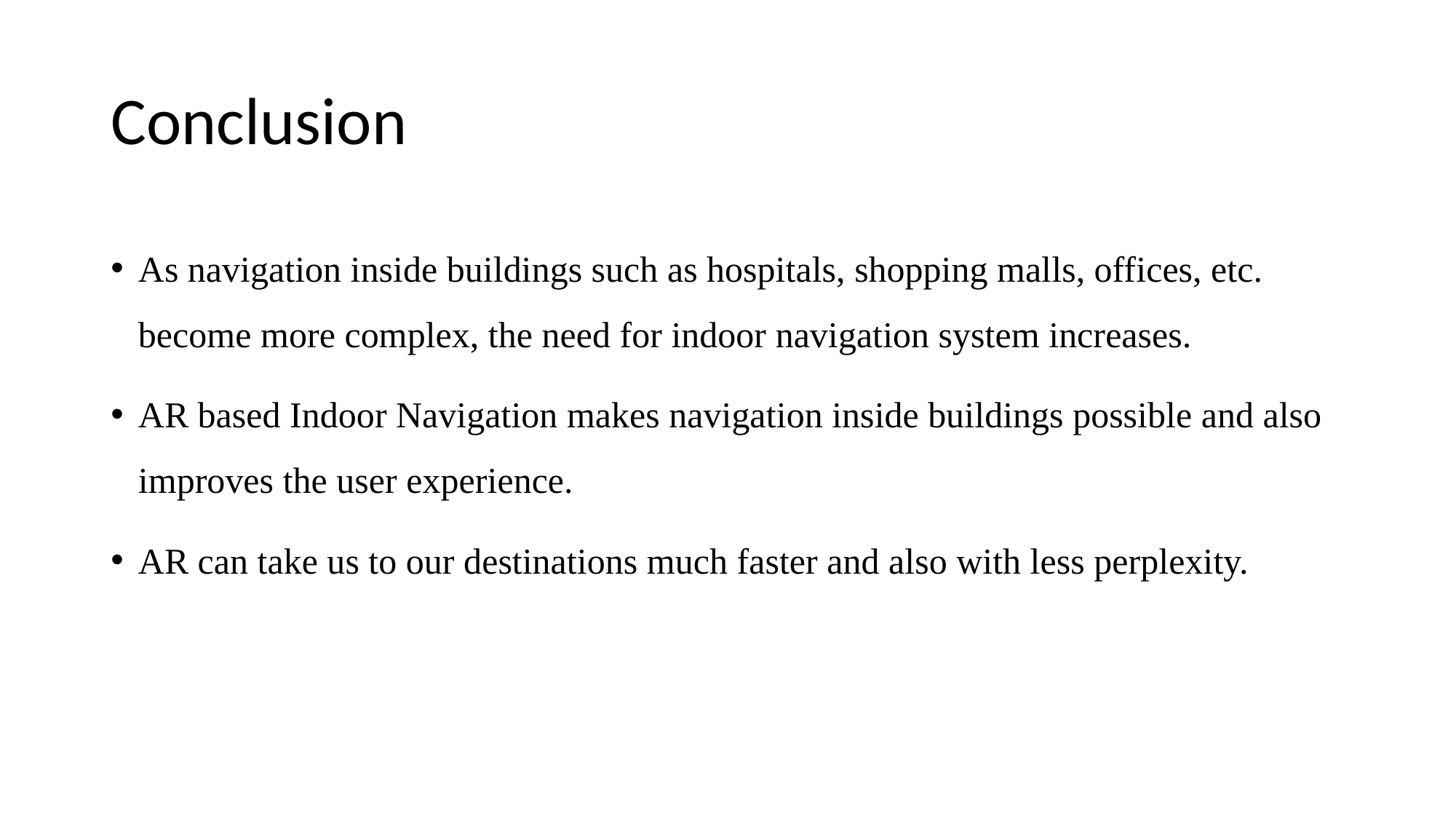

# Conclusion
As navigation inside buildings such as hospitals, shopping malls, offices, etc. become more complex, the need for indoor navigation system increases.
AR based Indoor Navigation makes navigation inside buildings possible and also improves the user experience.
AR can take us to our destinations much faster and also with less perplexity.